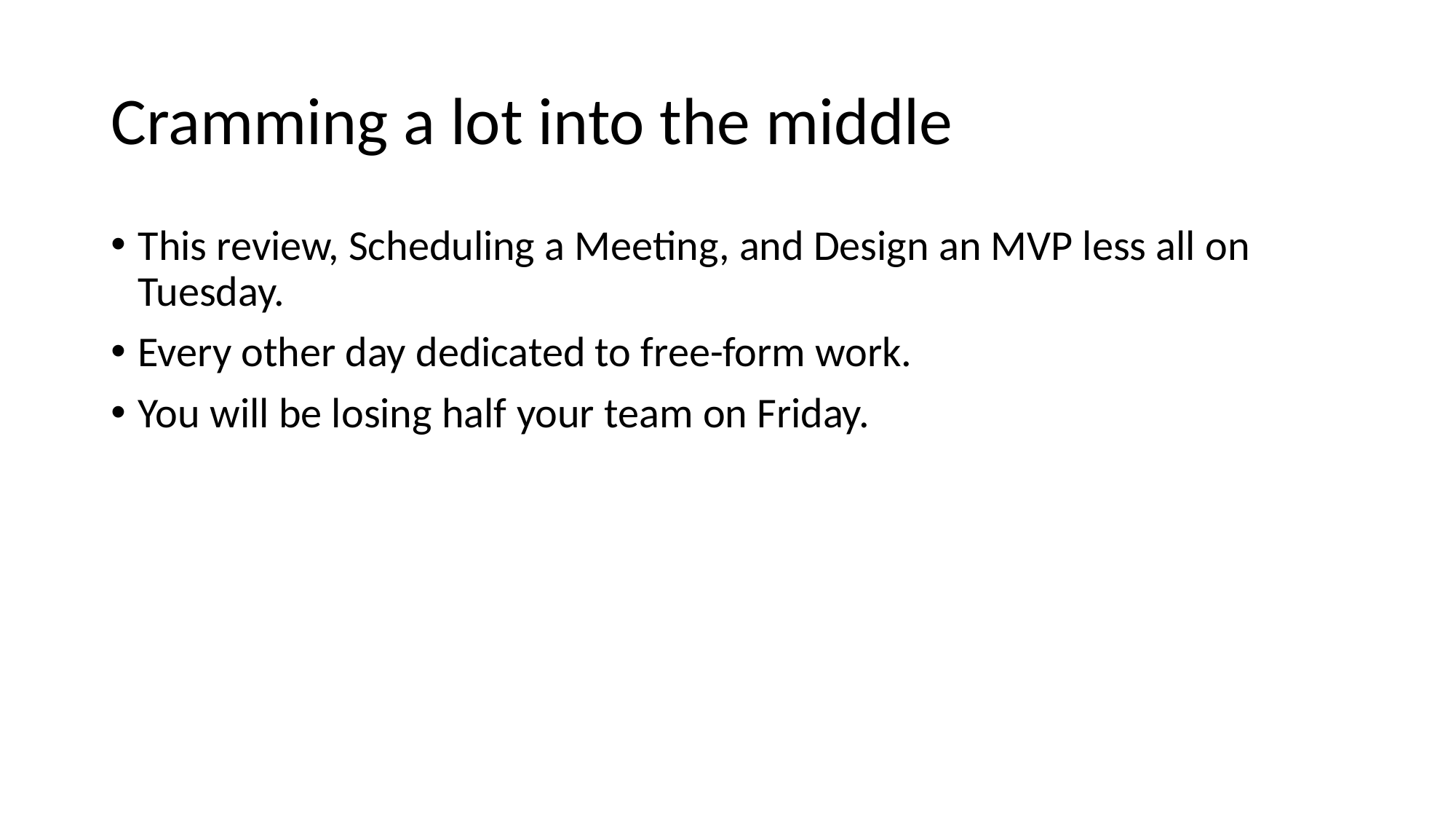

# Cramming a lot into the middle
This review, Scheduling a Meeting, and Design an MVP less all on Tuesday.
Every other day dedicated to free-form work.
You will be losing half your team on Friday.